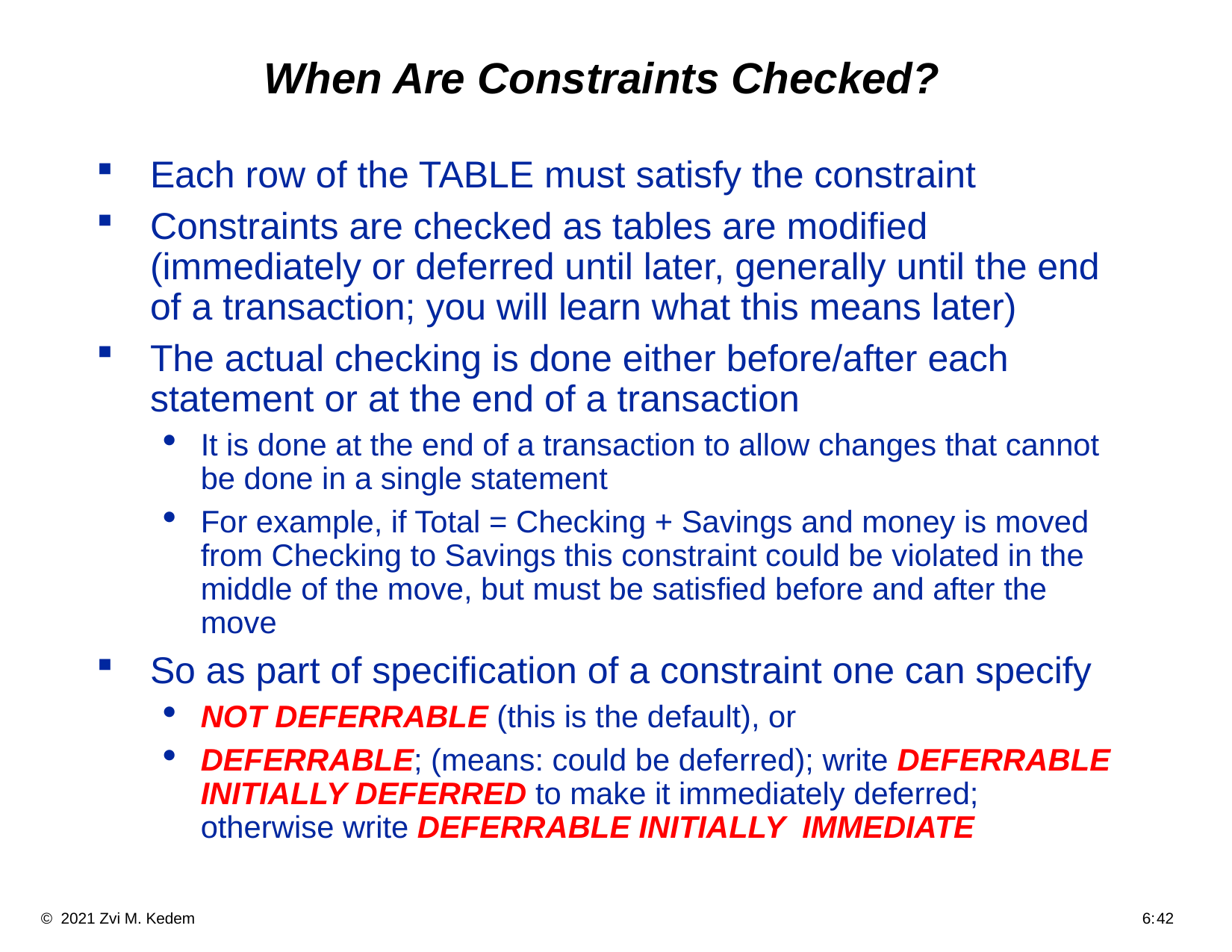

# When Are Constraints Checked?
Each row of the TABLE must satisfy the constraint
Constraints are checked as tables are modified (immediately or deferred until later, generally until the end of a transaction; you will learn what this means later)
The actual checking is done either before/after each statement or at the end of a transaction
It is done at the end of a transaction to allow changes that cannot be done in a single statement
For example, if Total = Checking + Savings and money is moved from Checking to Savings this constraint could be violated in the middle of the move, but must be satisfied before and after the move
So as part of specification of a constraint one can specify
NOT DEFERRABLE (this is the default), or
DEFERRABLE; (means: could be deferred); write DEFERRABLE INITIALLY DEFERRED to make it immediately deferred; otherwise write DEFERRABLE INITIALLY  IMMEDIATE